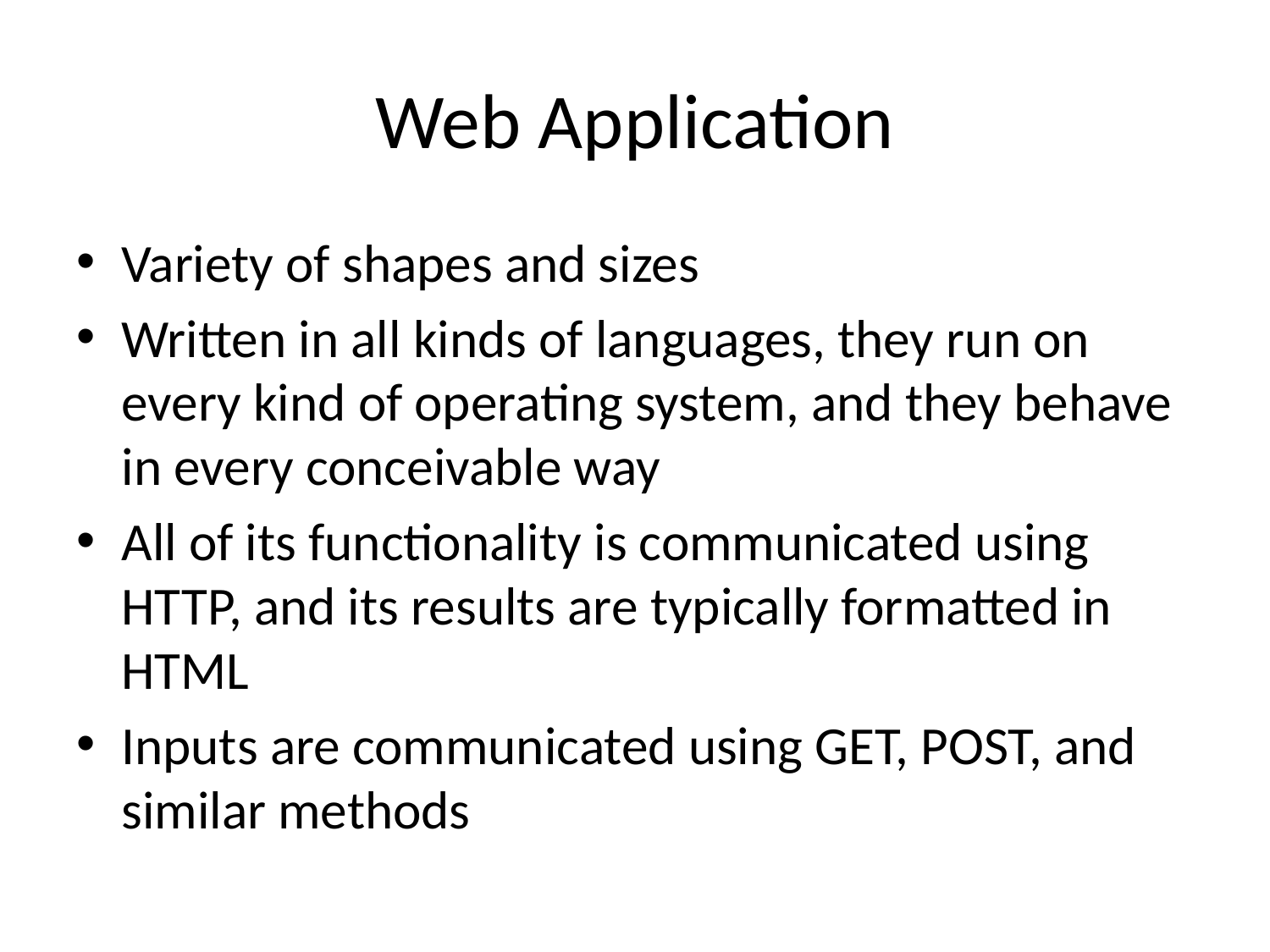

# Web Application
Variety of shapes and sizes
Written in all kinds of languages, they run on every kind of operating system, and they behave in every conceivable way
All of its functionality is communicated using HTTP, and its results are typically formatted in HTML
Inputs are communicated using GET, POST, and similar methods